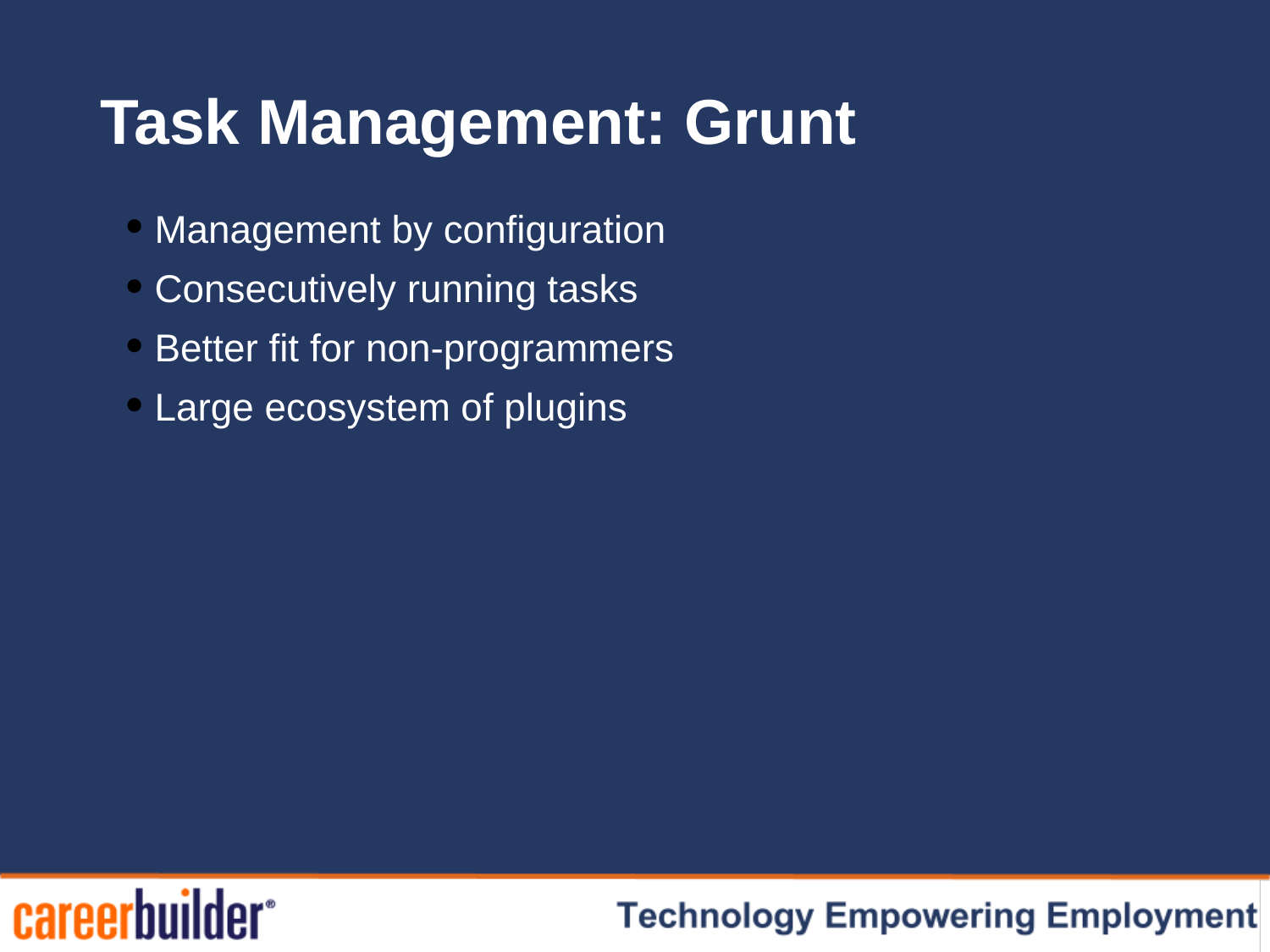

# Task Management: Grunt
 Management by configuration
 Consecutively running tasks
 Better fit for non-programmers
 Large ecosystem of plugins